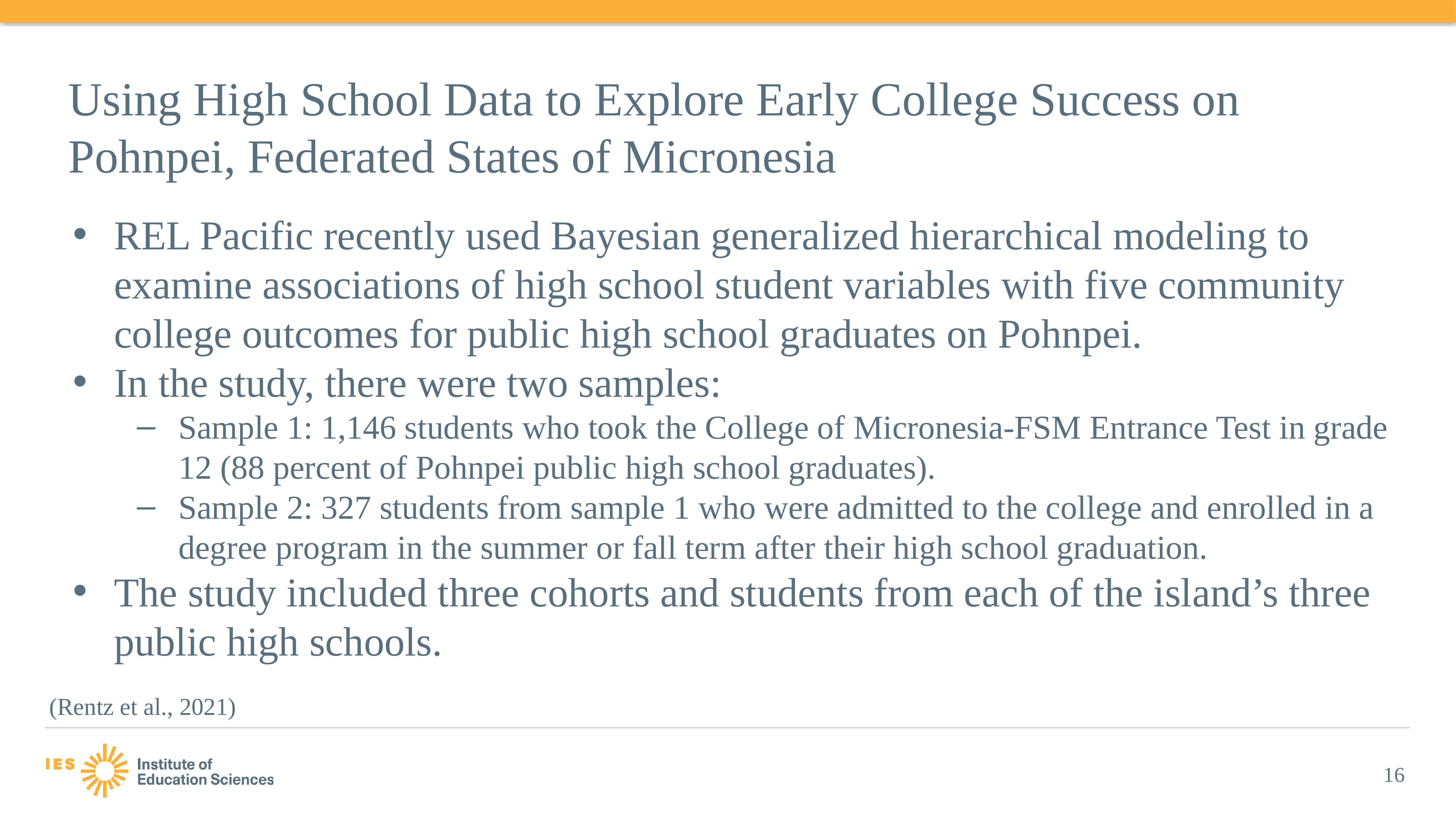

# Using High School Data to Explore Early College Success on Pohnpei, Federated States of Micronesia
REL Pacific recently used Bayesian generalized hierarchical modeling to examine associations of high school student variables with five community college outcomes for public high school graduates on Pohnpei.
In the study, there were two samples:
Sample 1: 1,146 students who took the College of Micronesia-FSM Entrance Test in grade 12 (88 percent of Pohnpei public high school graduates).
Sample 2: 327 students from sample 1 who were admitted to the college and enrolled in a degree program in the summer or fall term after their high school graduation.
The study included three cohorts and students from each of the island’s three public high schools.
(Rentz et al., 2021)
16